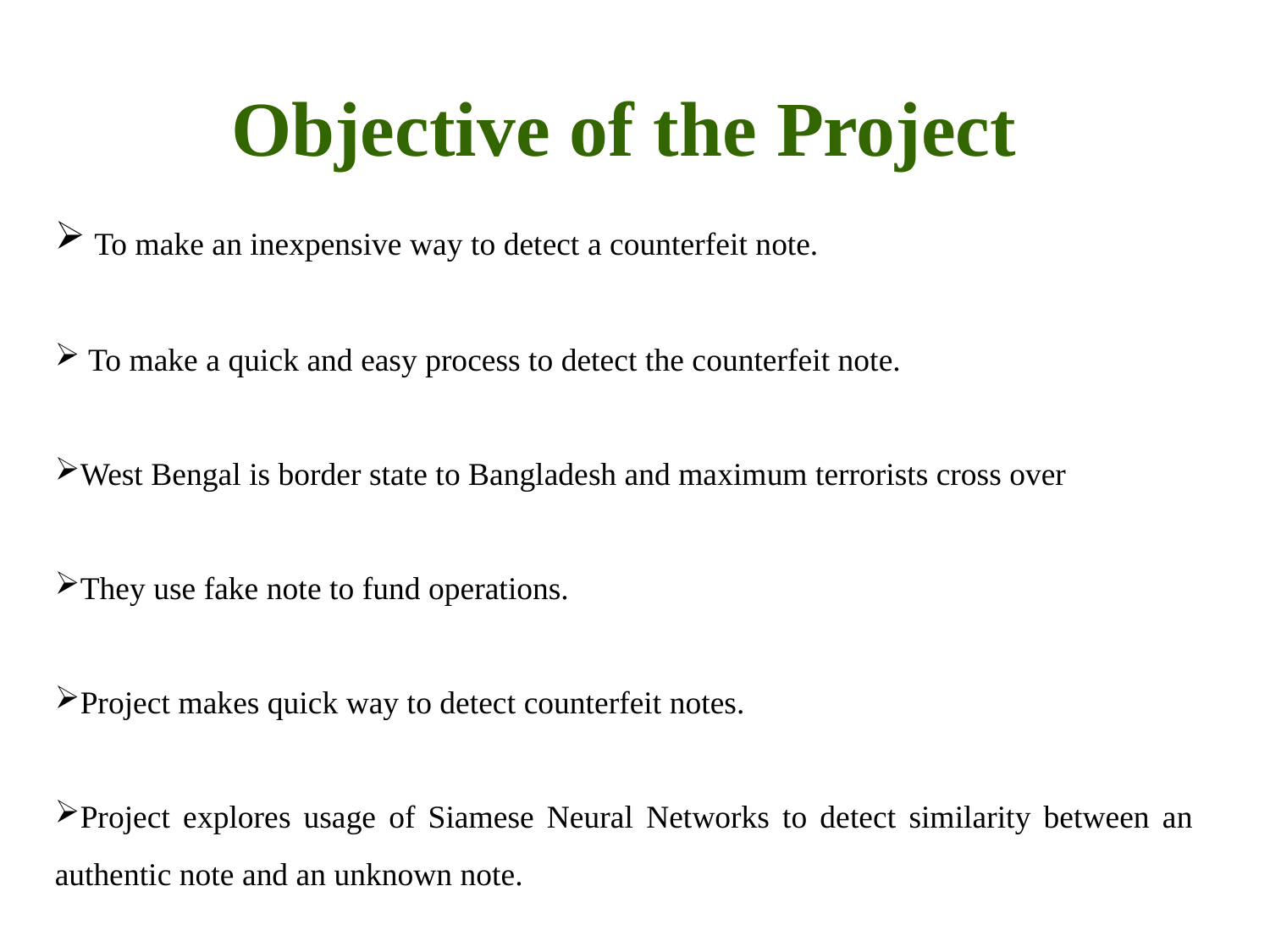

Objective of the Project
 To make an inexpensive way to detect a counterfeit note.

 To make a quick and easy process to detect the counterfeit note.

West Bengal is border state to Bangladesh and maximum terrorists cross over

They use fake note to fund operations.

Project makes quick way to detect counterfeit notes.

Project explores usage of Siamese Neural Networks to detect similarity between an authentic note and an unknown note.